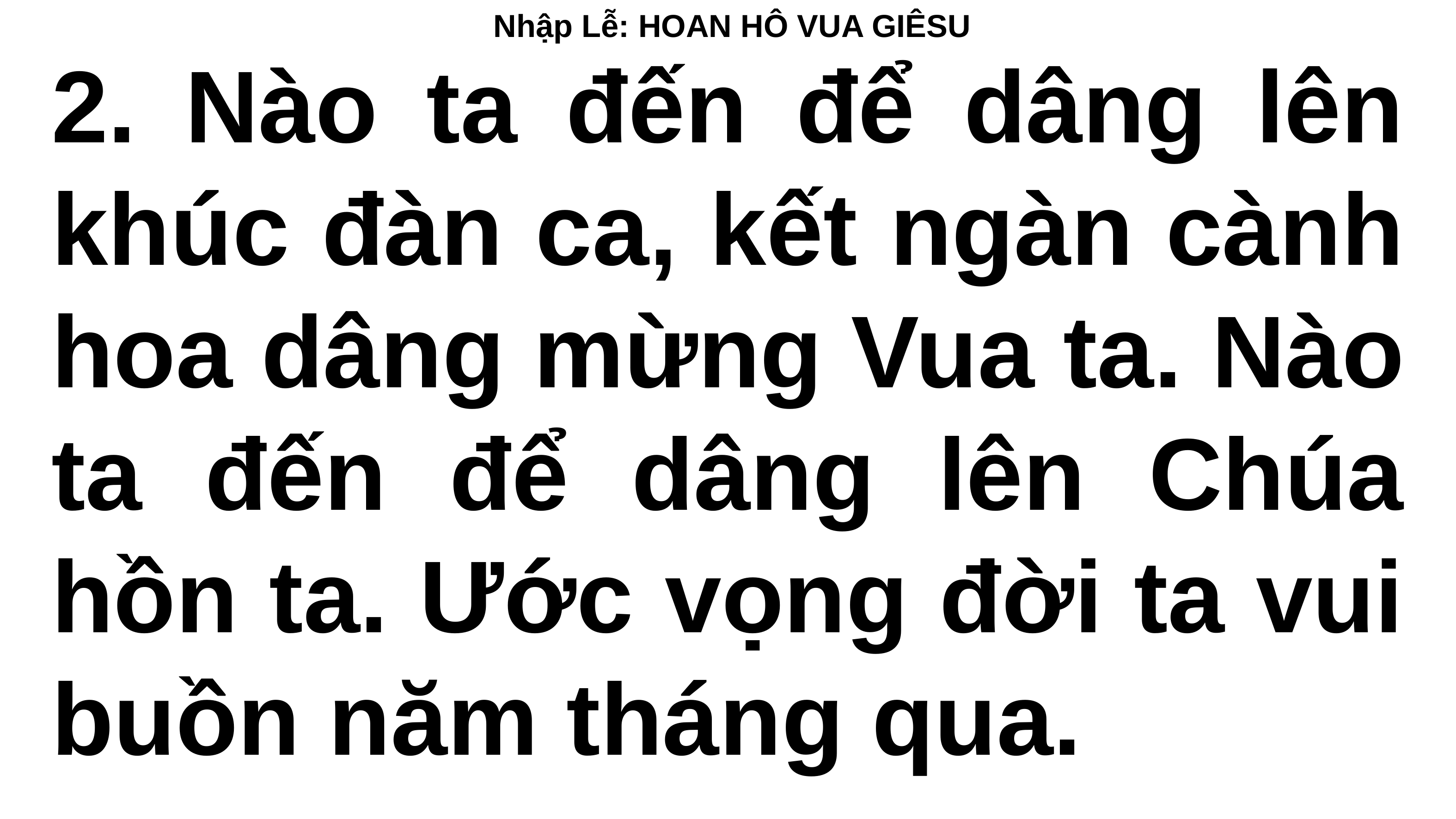

# Nhập Lễ: HOAN HÔ VUA GIÊSU
2. Nào ta đến để dâng lên khúc đàn ca, kết ngàn cành hoa dâng mừng Vua ta. Nào ta đến để dâng lên Chúa hồn ta. Ước vọng đời ta vui buồn năm tháng qua.